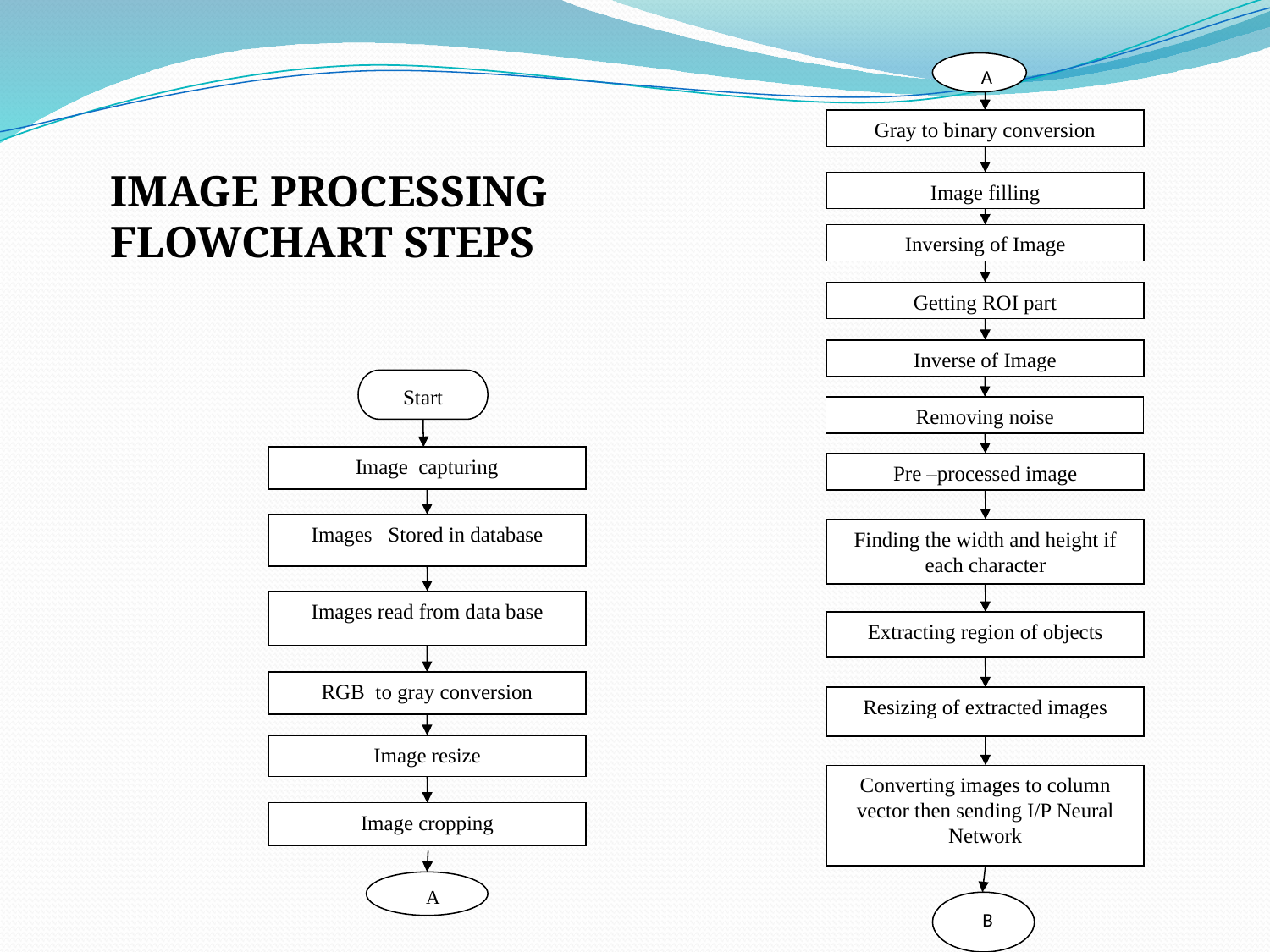

A

Gray to binary conversion

Image filling

Inversing of Image

Getting ROI part

Inverse of Image

Removing noise

Pre –processed image

Finding the width and height if each character

Extracting region of objects

Resizing of extracted images

Converting images to column vector then sending I/P Neural Network

     B
IMAGE PROCESSING
FLOWCHART STEPS

Start

Image  capturing

Images   Stored in database

Images read from data base

RGB  to gray conversion

Image resize

Image cropping

      A